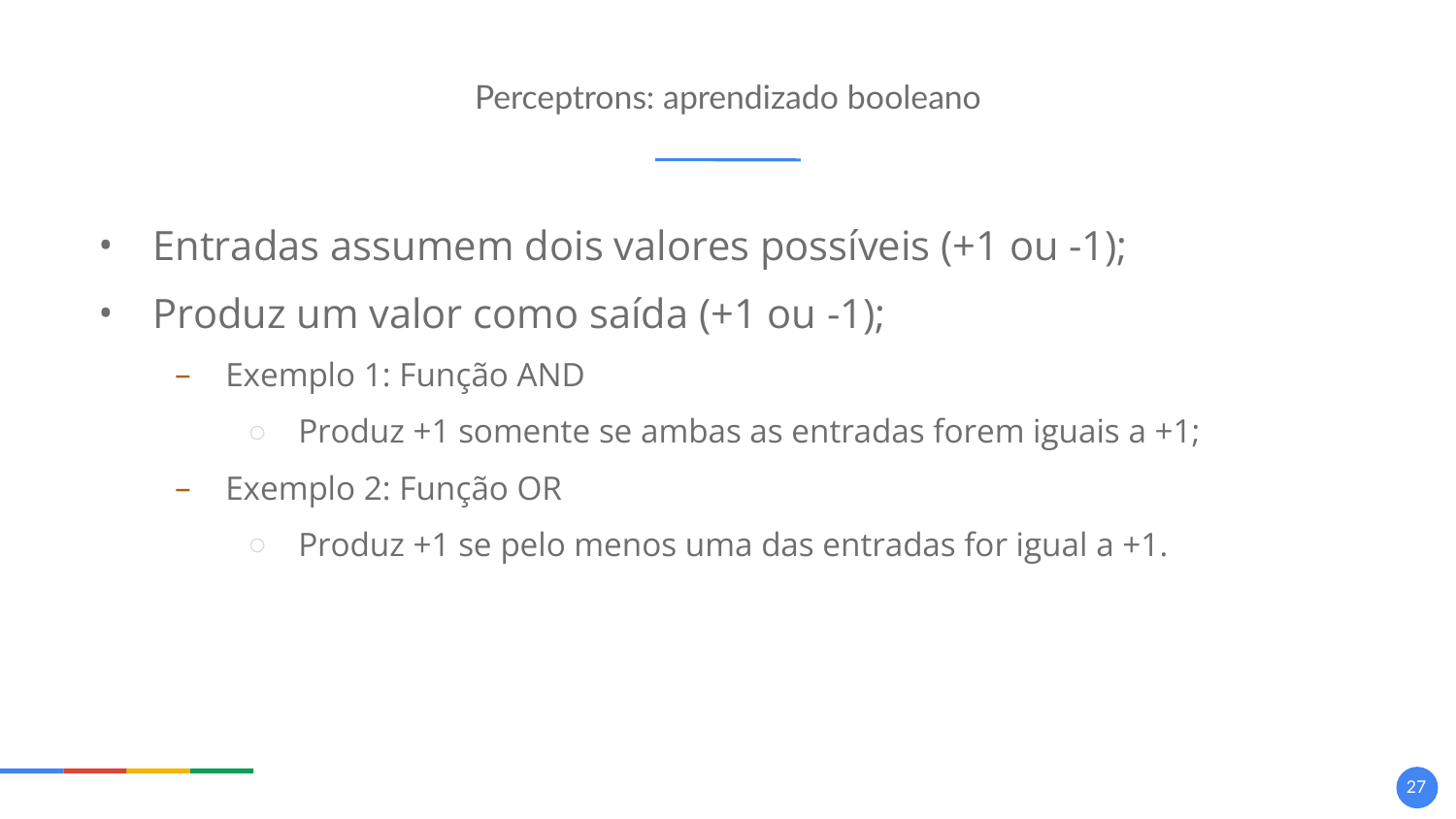

# Perceptrons: aprendizado booleano
Entradas assumem dois valores possíveis (+1 ou -1);
Produz um valor como saída (+1 ou -1);
Exemplo 1: Função AND
Produz +1 somente se ambas as entradas forem iguais a +1;
Exemplo 2: Função OR
Produz +1 se pelo menos uma das entradas for igual a +1.